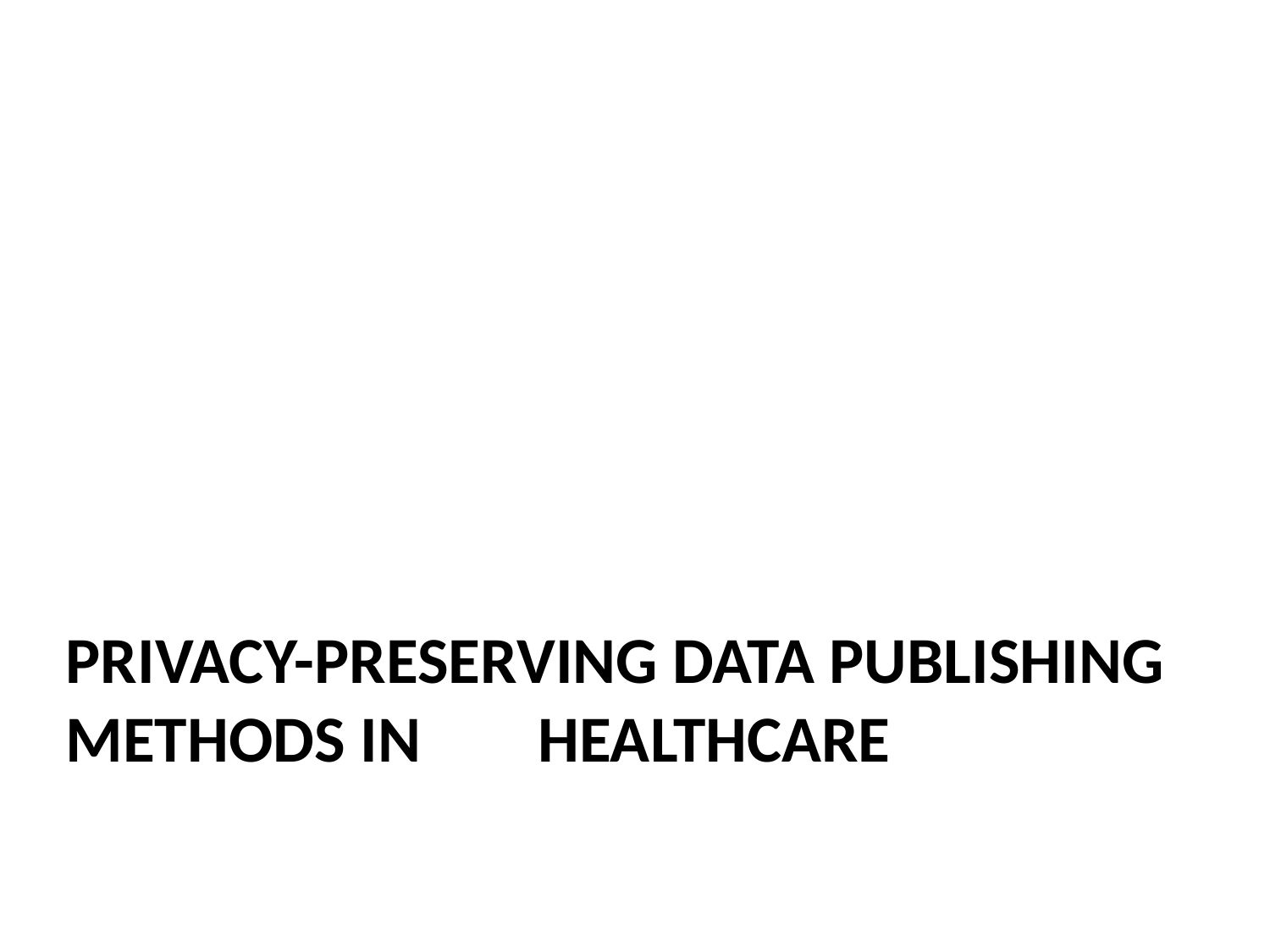

# Privacy-Preserving Data Publishing Methods in 	Healthcare